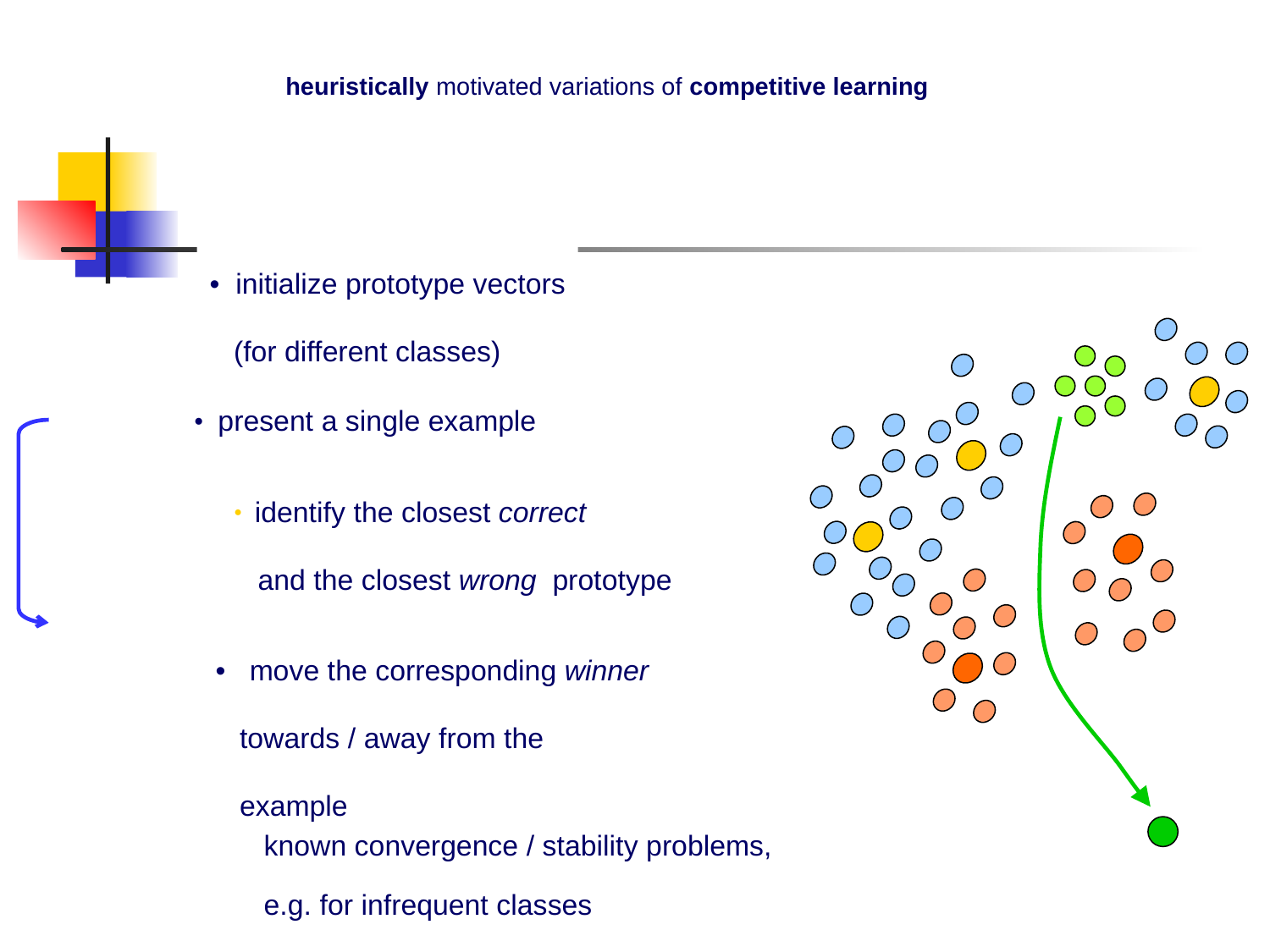

heuristically motivated variations of competitive learning
•  initialize prototype vectors
   (for different classes)

•  present a single example

•   move the corresponding winner
   towards / away from the
   example

•  identify the closest correct
   and the closest wrong  prototype

known convergence / stability problems,
e.g. for infrequent classes